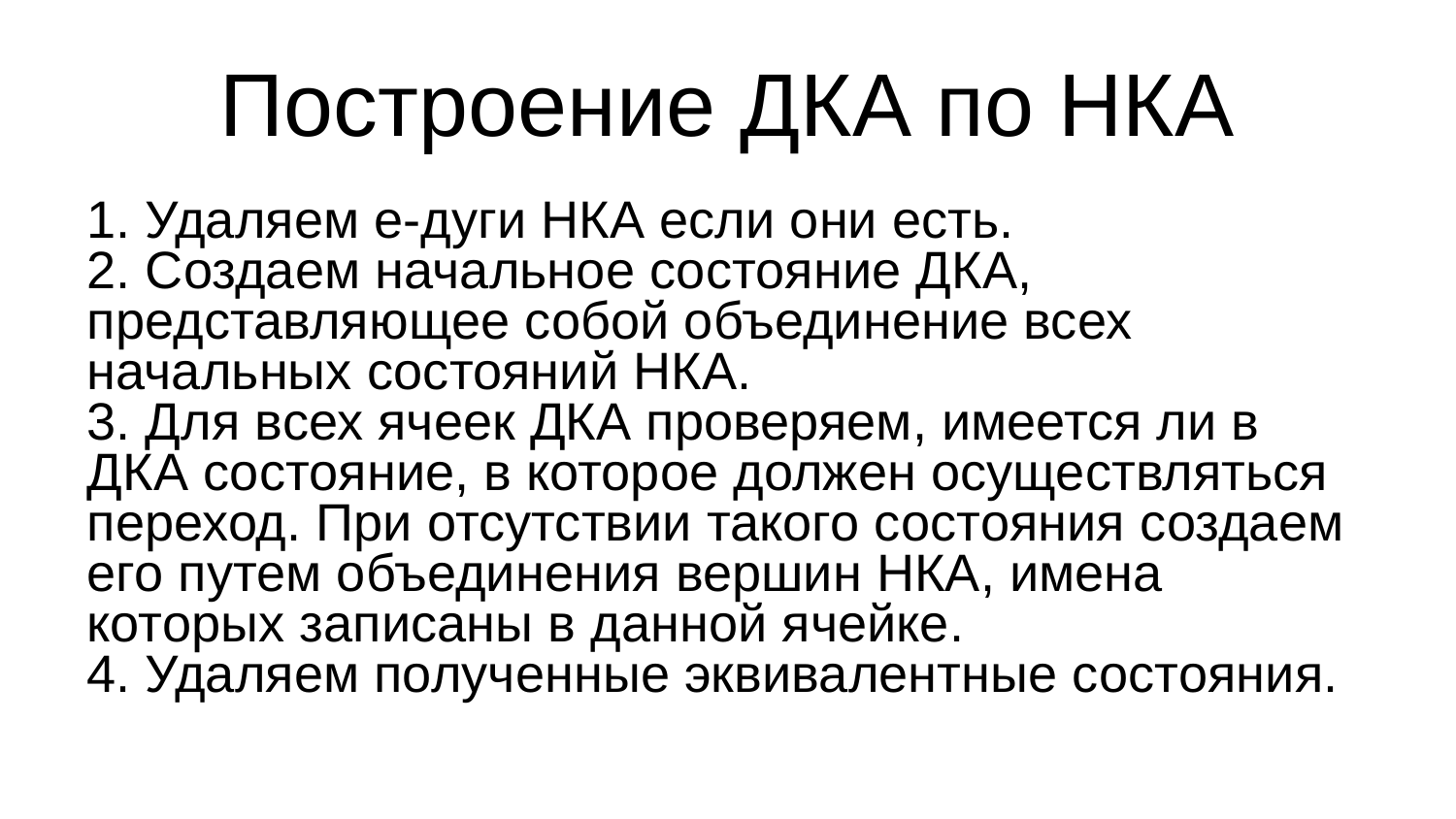

Построение ДКА по НКА
1. Удаляем е-дуги НКА если они есть.
2. Создаем начальное состояние ДКА, представляющее собой объединение всех начальных состояний НКА.
3. Для всех ячеек ДКА проверяем, имеется ли в ДКА состояние, в которое должен осуществляться переход. При отсутствии такого состояния создаем его путем объединения вершин НКА, имена которых записаны в данной ячейке.
4. Удаляем полученные эквивалентные состояния.